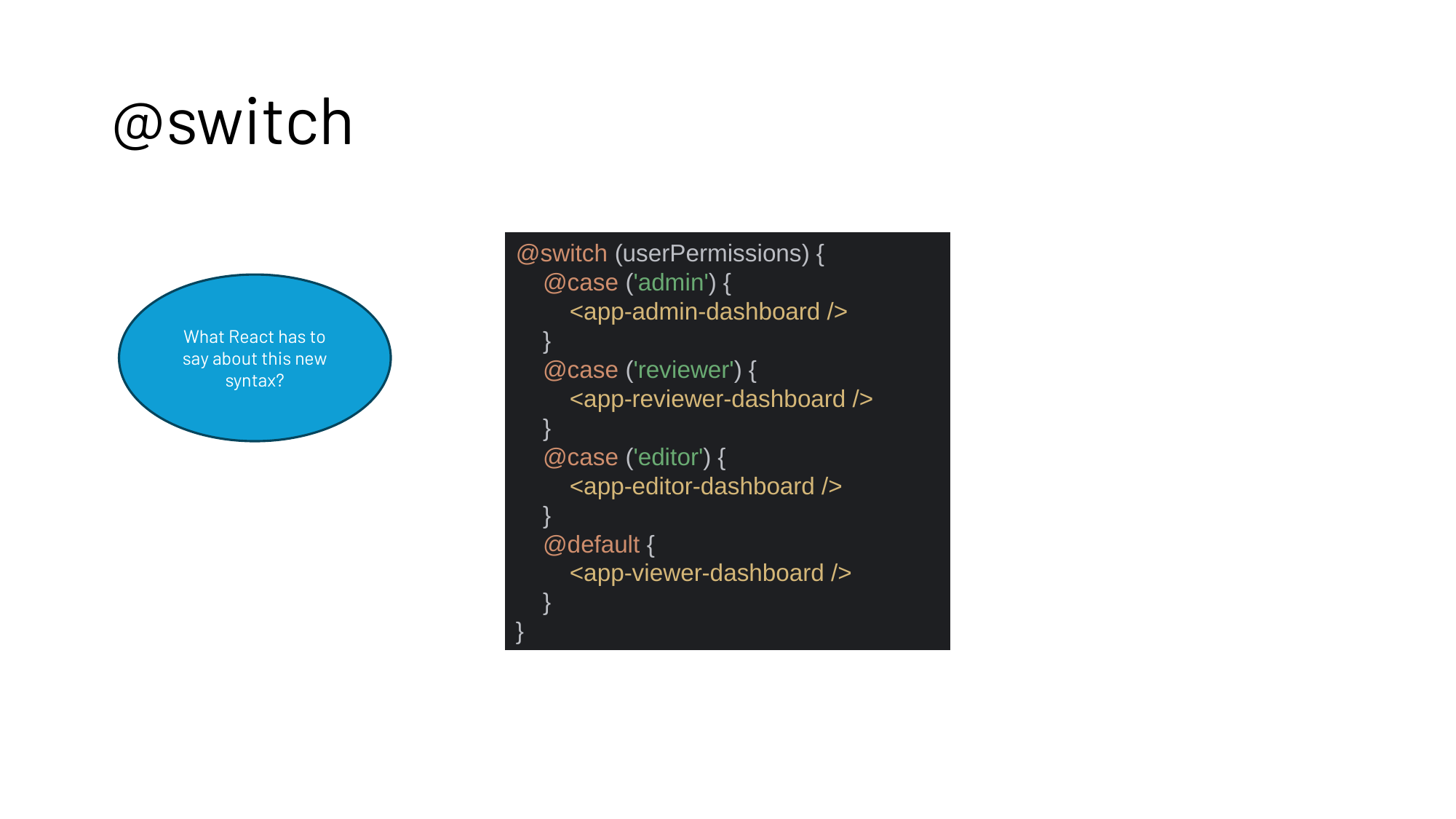

# @switch
@switch (userPermissions) {
    @case ('admin') {
        <app-admin-dashboard />
    }
    @case ('reviewer') {
        <app-reviewer-dashboard />
    }
    @case ('editor') {
        <app-editor-dashboard />
    }
    @default {
        <app-viewer-dashboard />
    }
}
What React has to say about this new syntax?